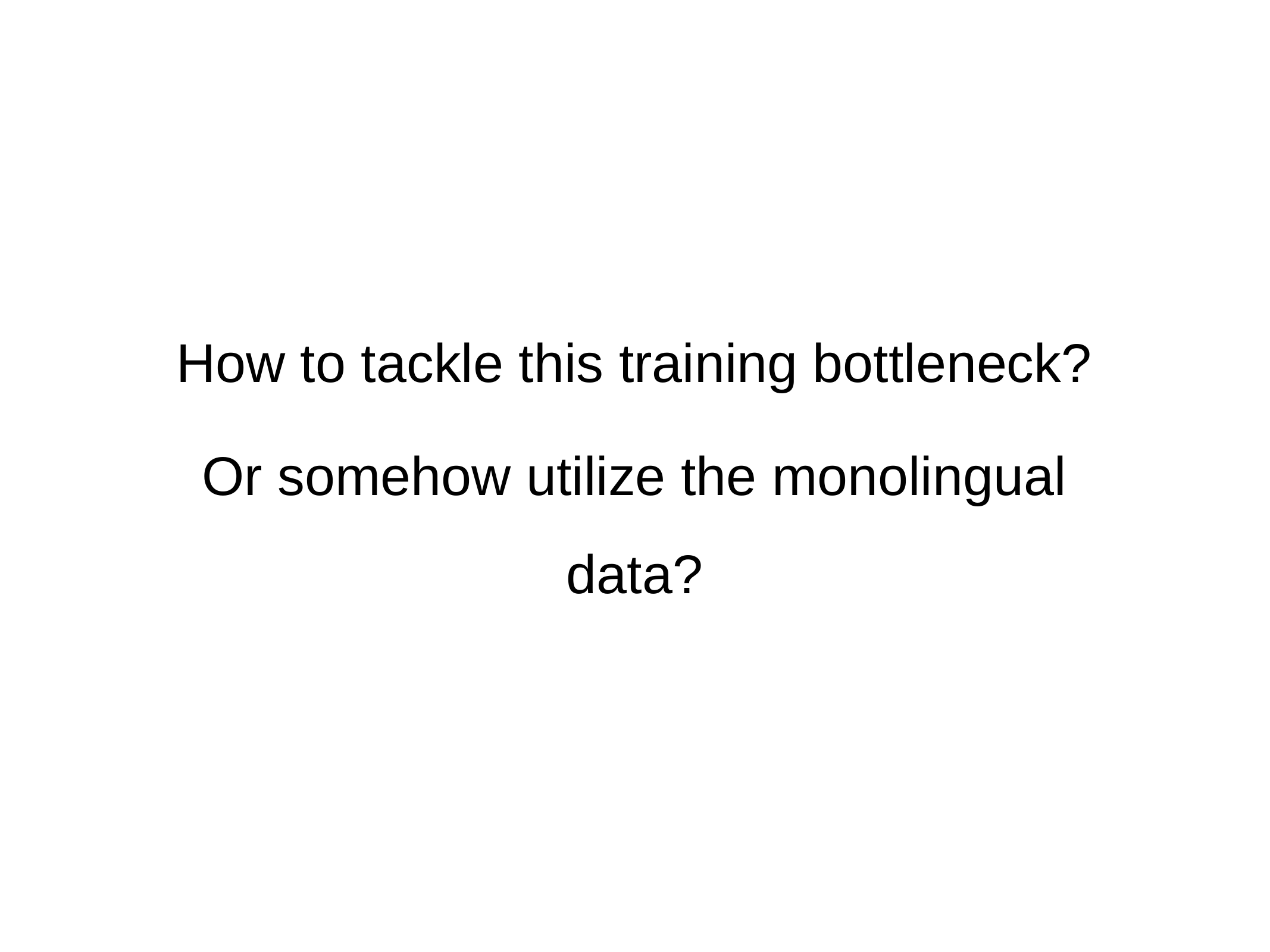

How to tackle this training bottleneck?
Or somehow utilize the monolingual data?